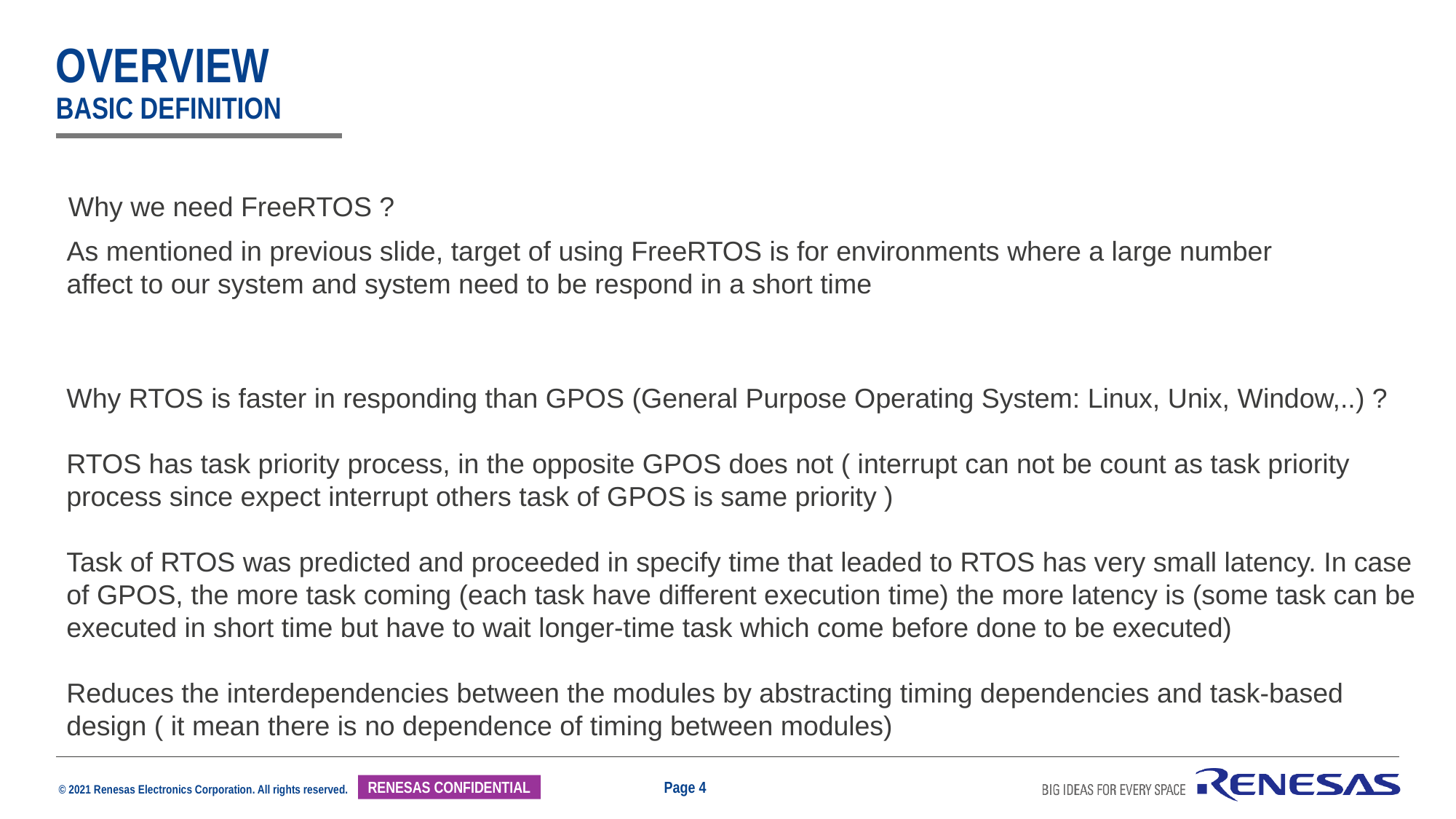

# overview basic definition
Why we need FreeRTOS ?
As mentioned in previous slide, target of using FreeRTOS is for environments where a large number affect to our system and system need to be respond in a short time
Why RTOS is faster in responding than GPOS (General Purpose Operating System: Linux, Unix, Window,..) ?

RTOS has task priority process, in the opposite GPOS does not ( interrupt can not be count as task priority process since expect interrupt others task of GPOS is same priority )

Task of RTOS was predicted and proceeded in specify time that leaded to RTOS has very small latency. In case of GPOS, the more task coming (each task have different execution time) the more latency is (some task can be executed in short time but have to wait longer-time task which come before done to be executed)

Reduces the interdependencies between the modules by abstracting timing dependencies and task-based design ( it mean there is no dependence of timing between modules)